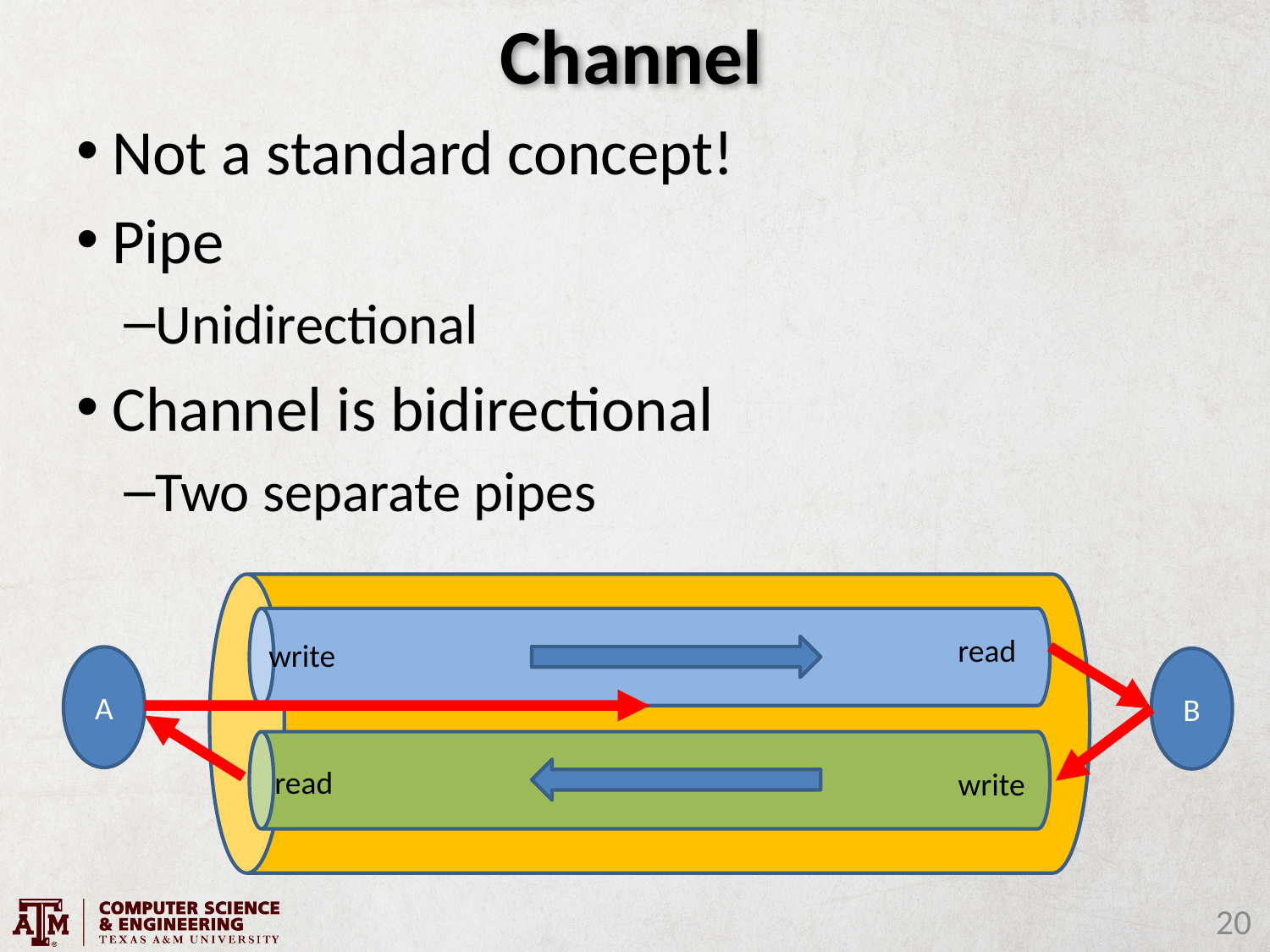

# Channel
Not a standard concept!
Pipe
Unidirectional
Channel is bidirectional
Two separate pipes

read
write

A
B
read
write

20